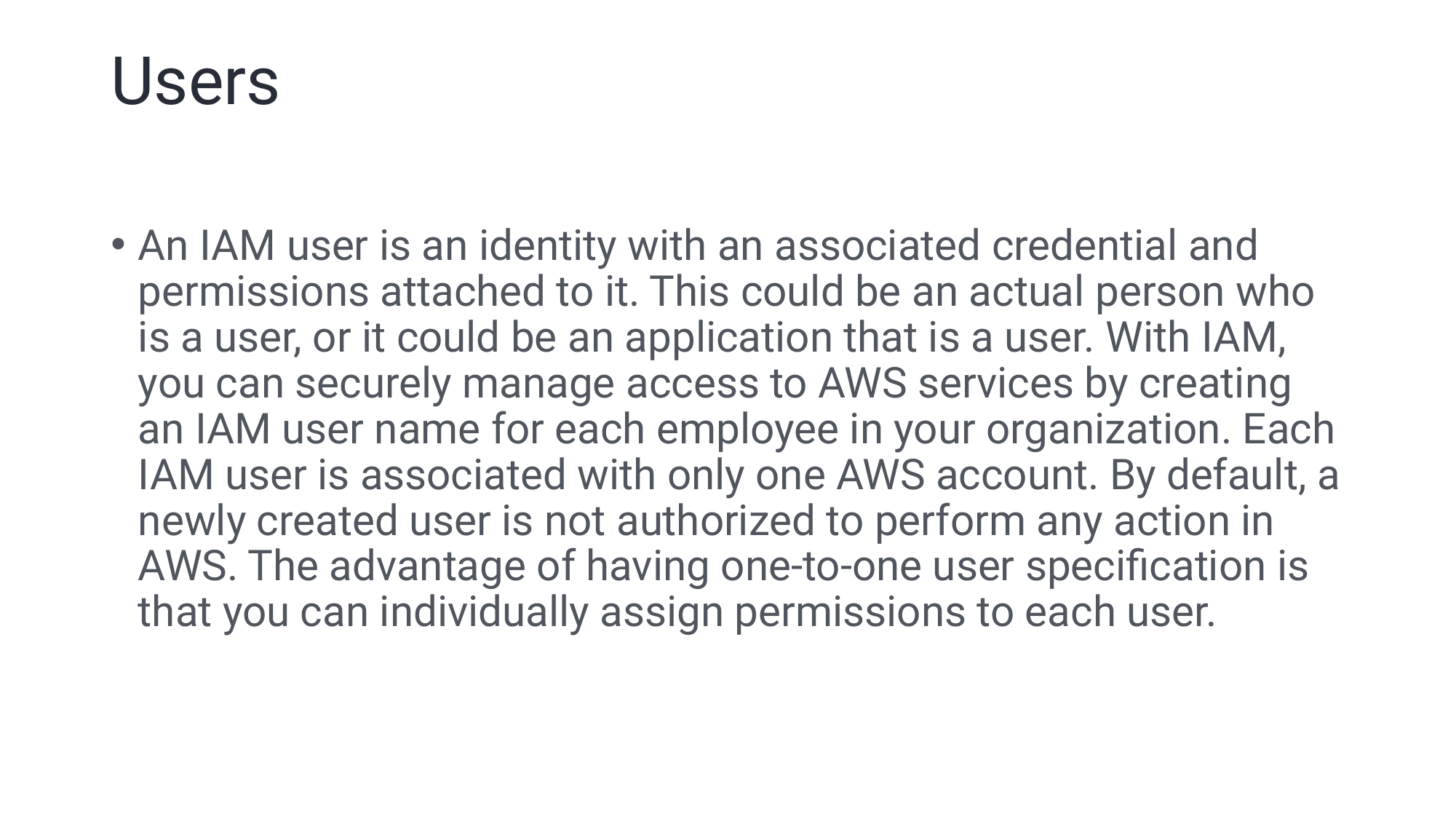

# Users
An IAM user is an identity with an associated credential and permissions attached to it. This could be an actual person who is a user, or it could be an application that is a user. With IAM, you can securely manage access to AWS services by creating an IAM user name for each employee in your organization. Each IAM user is associated with only one AWS account. By default, a newly created user is not authorized to perform any action in AWS. The advantage of having one-to-one user specification is that you can individually assign permissions to each user.